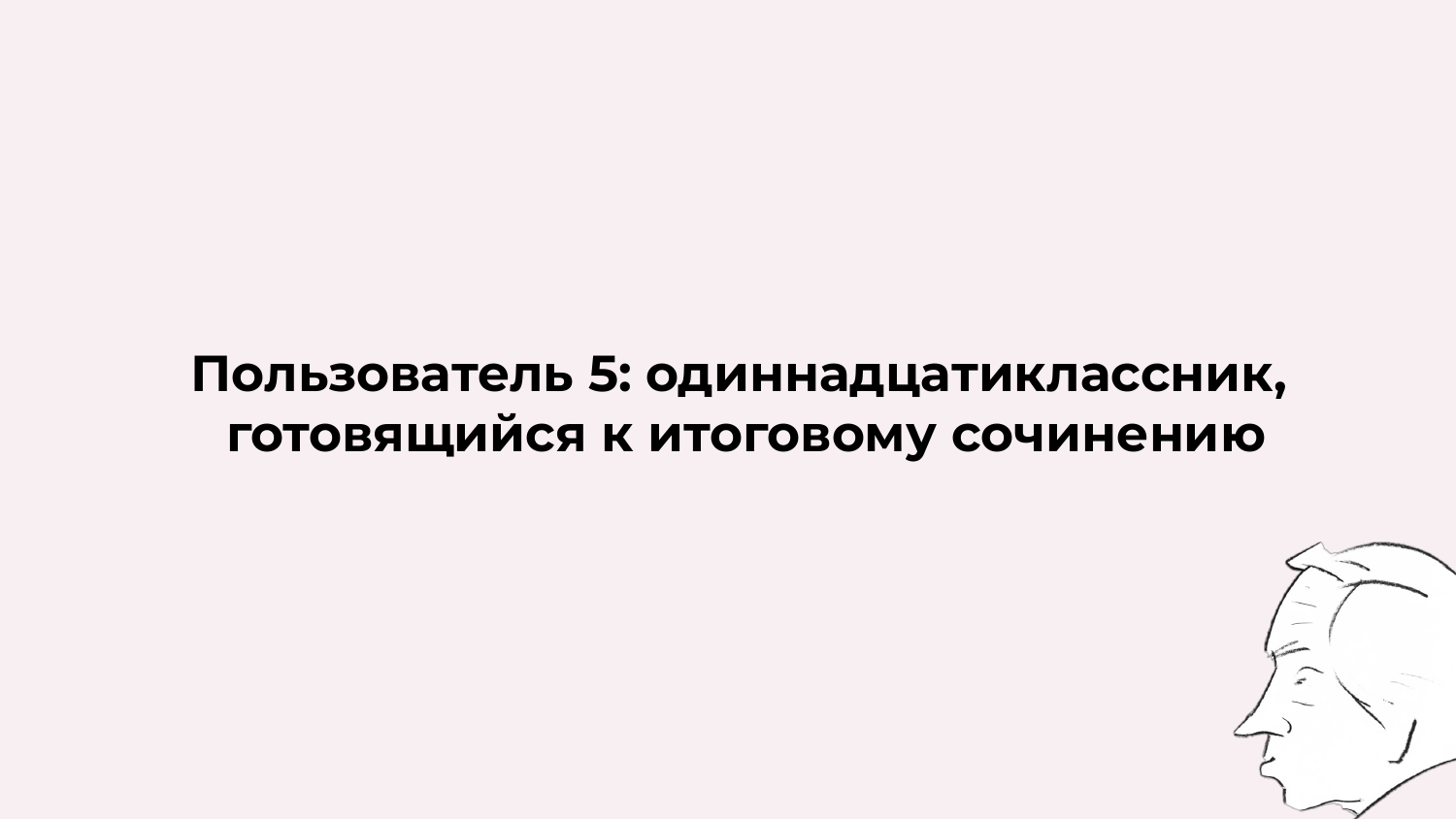

Пользователь 5: одиннадцатиклассник,
готовящийся к итоговому сочинению